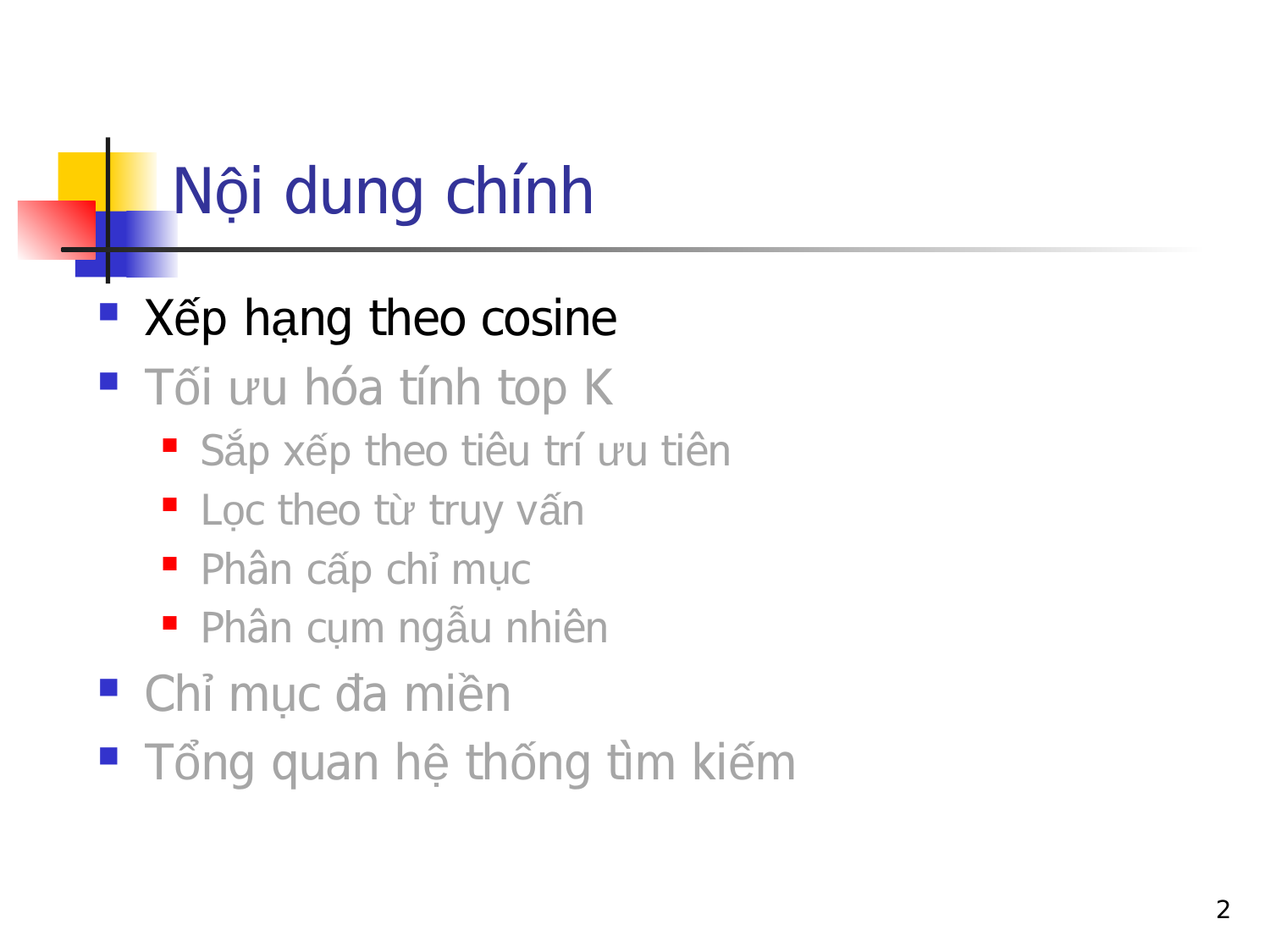

# Nội dung chính
Xếp hạng theo cosine
Tối ưu hóa tính top K
Sắp xếp theo tiêu trí ưu tiên
Lọc theo từ truy vấn
Phân cấp chỉ mục
Phân cụm ngẫu nhiên
Chỉ mục đa miền
Tổng quan hệ thống tìm kiếm
2